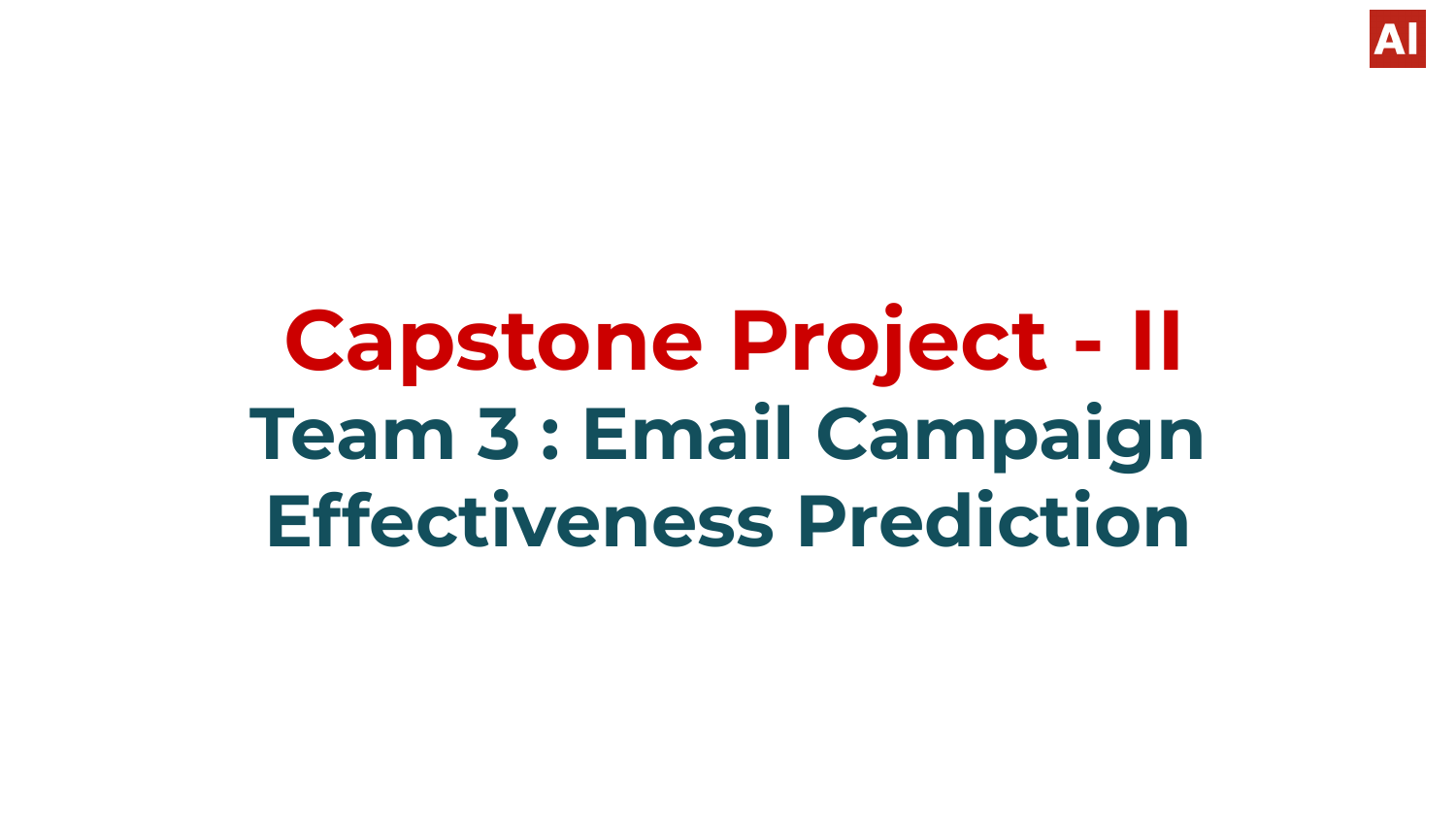

# Capstone Project - II
Team 3 : Email Campaign Effectiveness Prediction